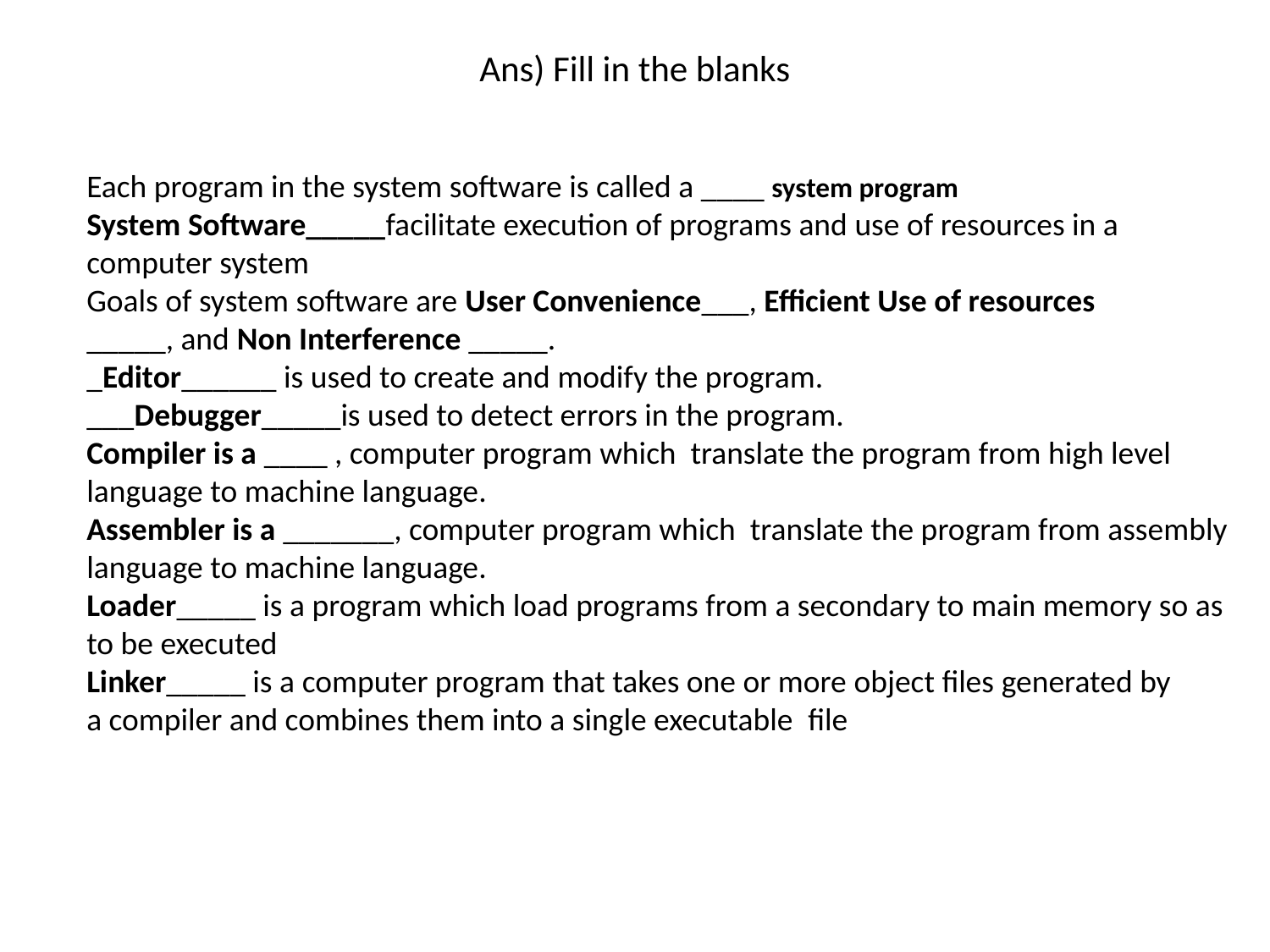

# Ans) Fill in the blanks
Each program in the system software is called a ____ system program
System Software_____facilitate execution of programs and use of resources in a computer system
Goals of system software are User Convenience___, Efficient Use of resources
_____, and Non Interference _____.
_Editor______ is used to create and modify the program.
___Debugger_____is used to detect errors in the program.
Compiler is a ____ , computer program which  translate the program from high level language to machine language.
Assembler is a _______, computer program which  translate the program from assembly language to machine language.
Loader_____ is a program which load programs from a secondary to main memory so as to be executed
Linker_____ is a computer program that takes one or more object files generated by a compiler and combines them into a single executable  file